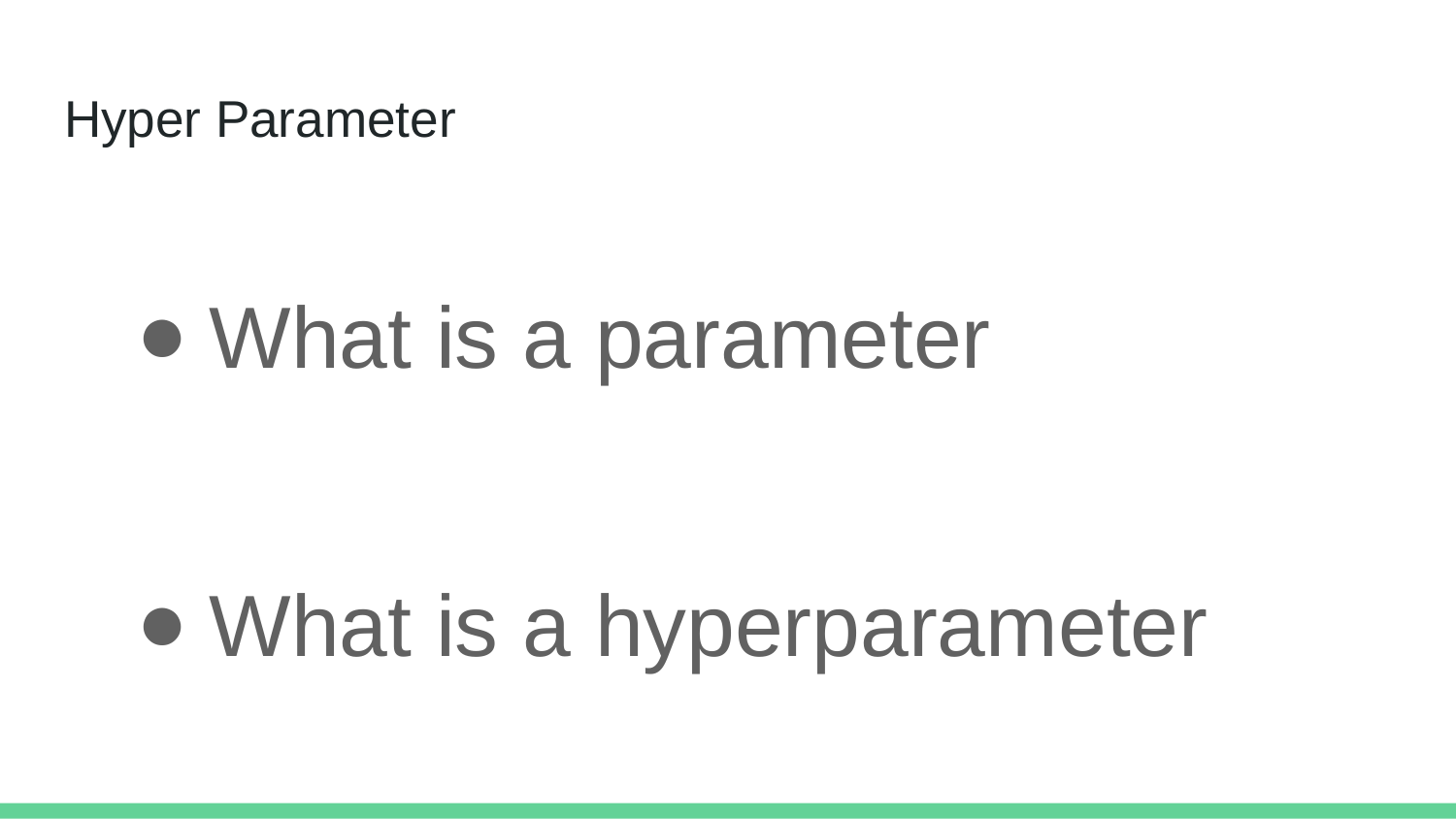

# Hyper Parameter

What is a parameter

What is a hyperparameter